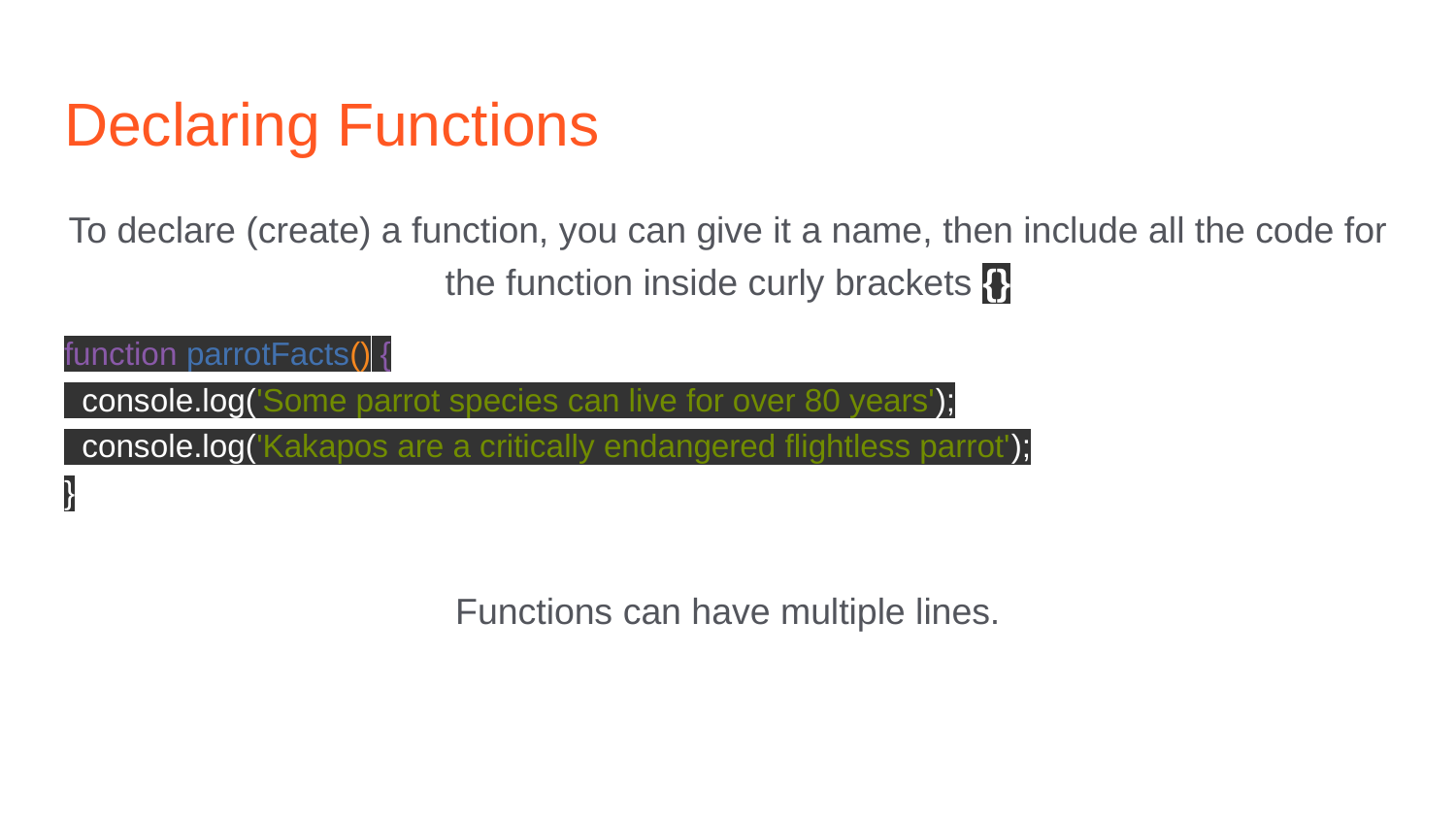

# Declaring Functions
To declare (create) a function, you can give it a name, then include all the code for the function inside curly brackets {}
function parrotFacts() {
  console.log('Some parrot species can live for over 80 years');
  console.log('Kakapos are a critically endangered flightless parrot');
}
Functions can have multiple lines.